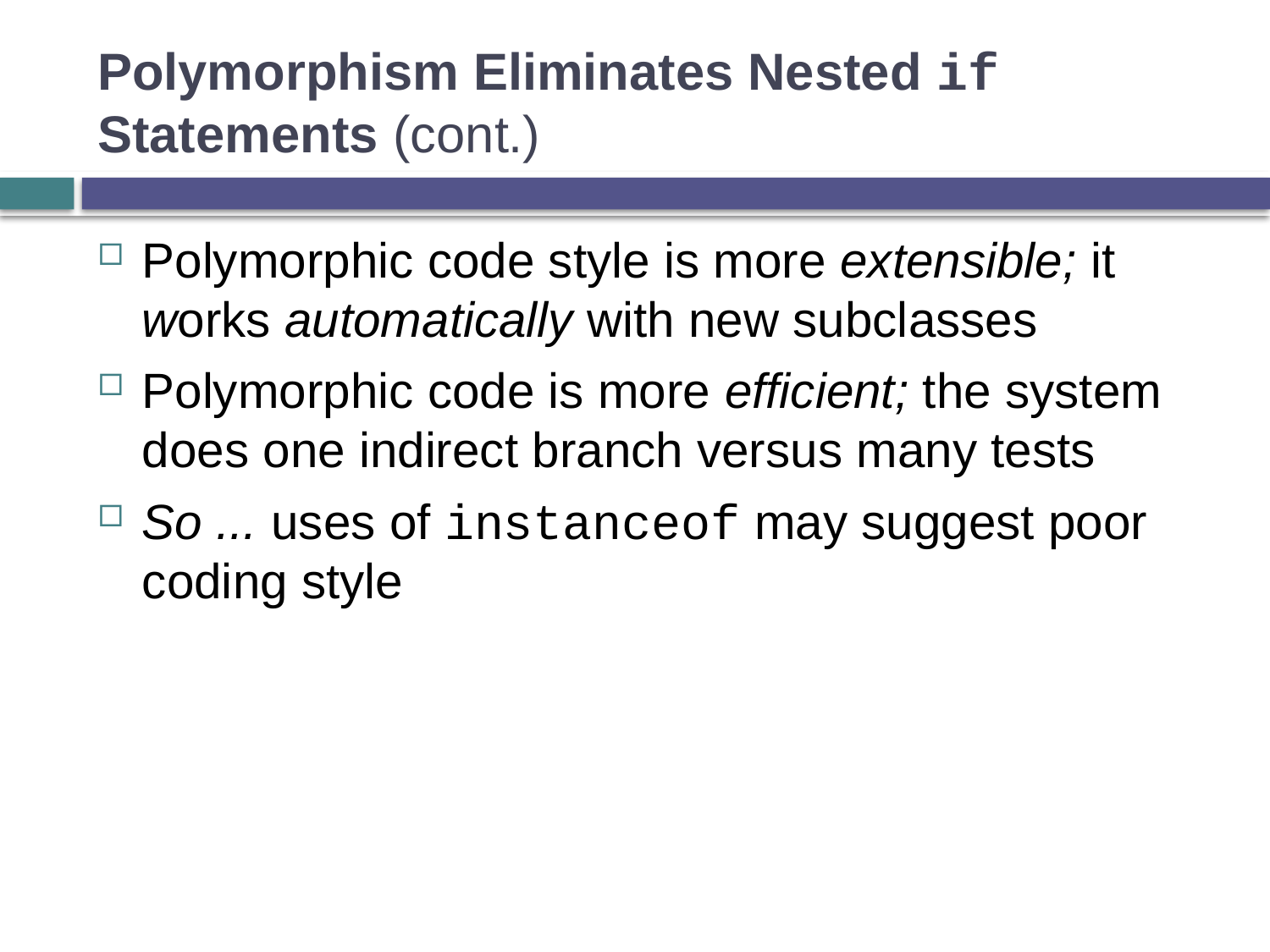

# Polymorphism Eliminates Nested if Statements (cont.)
Polymorphic code style is more extensible; it works automatically with new subclasses
Polymorphic code is more efficient; the system does one indirect branch versus many tests
So ... uses of instanceof may suggest poor coding style